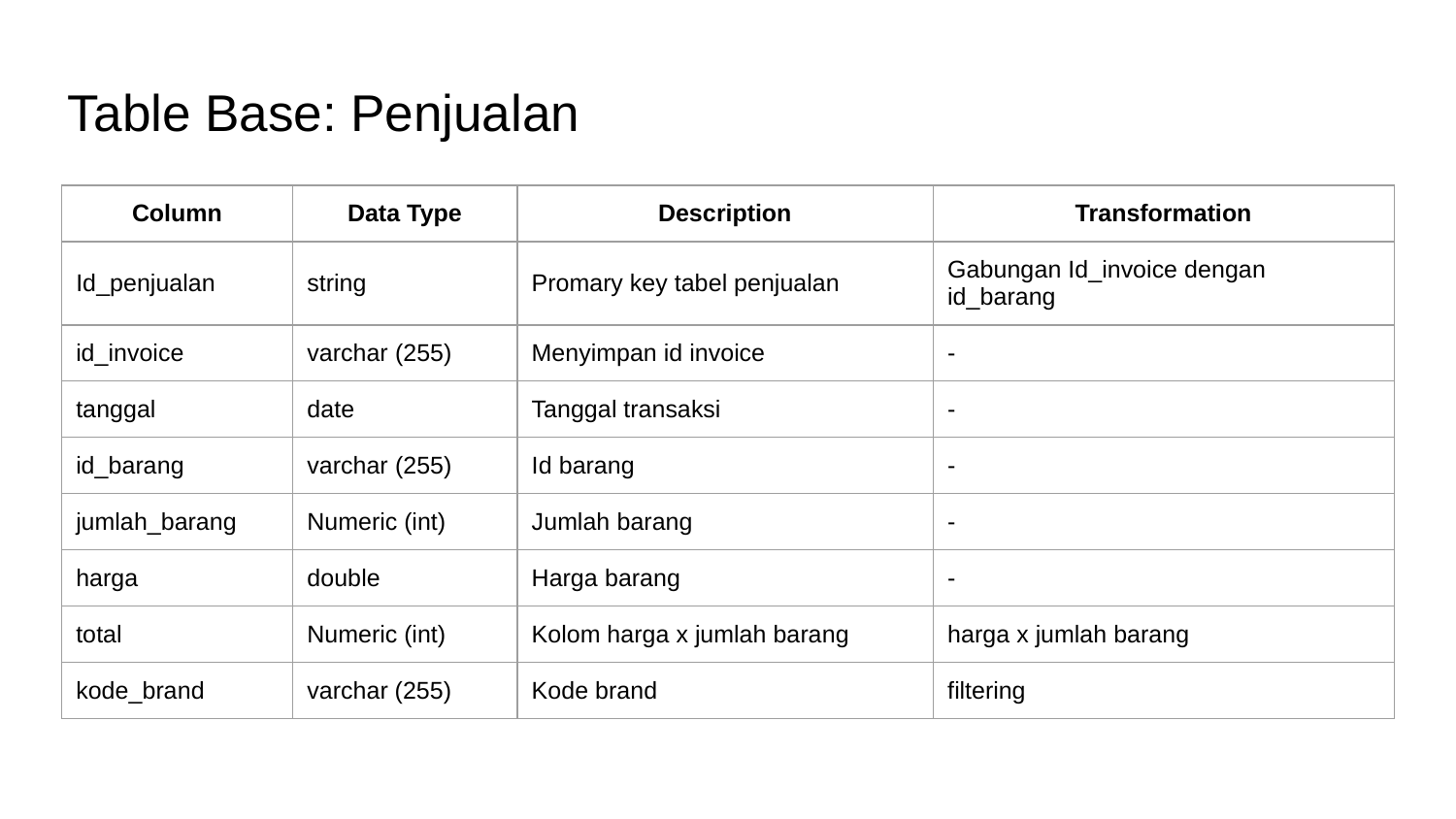

# Table Base: Penjualan

| Column | Data Type | Description | Transformation |
| --- | --- | --- | --- |
| Id\_penjualan | string | Promary key tabel penjualan | Gabungan Id\_invoice dengan id\_barang |
| id\_invoice | varchar (255) | Menyimpan id invoice | - |
| tanggal | date | Tanggal transaksi | - |
| id\_barang | varchar (255) | Id barang | - |
| jumlah\_barang | Numeric (int) | Jumlah barang | - |
| harga | double | Harga barang | - |
| total | Numeric (int) | Kolom harga x jumlah barang | harga x jumlah barang |
| kode\_brand | varchar (255) | Kode brand | filtering |